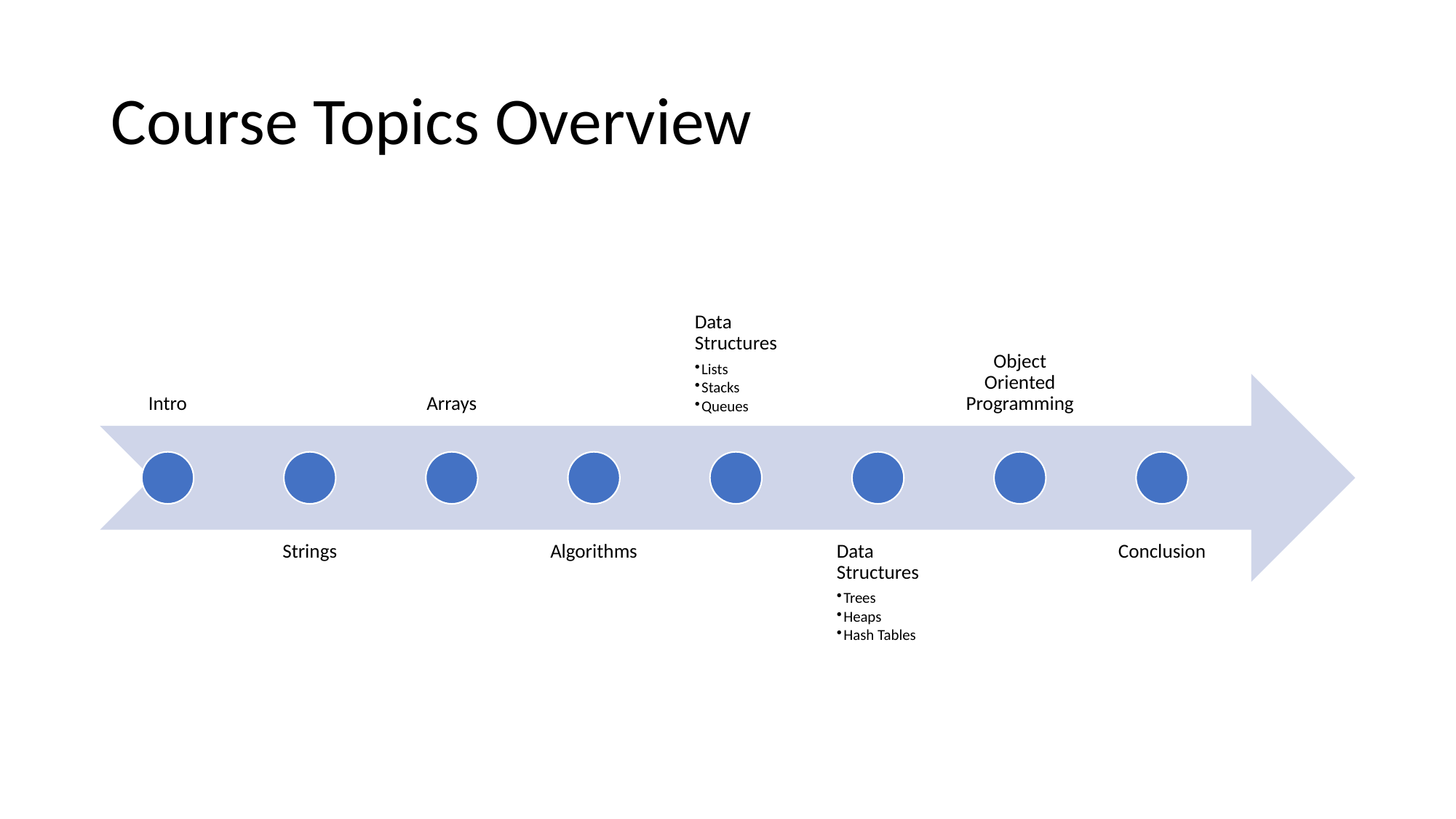

# Course Topics Overview
Intro
Strings
Arrays
Algorithms
Data Structures
Lists
Stacks
Queues
Data Structures
Trees
Heaps
Hash Tables
Object Oriented Programming
Conclusion